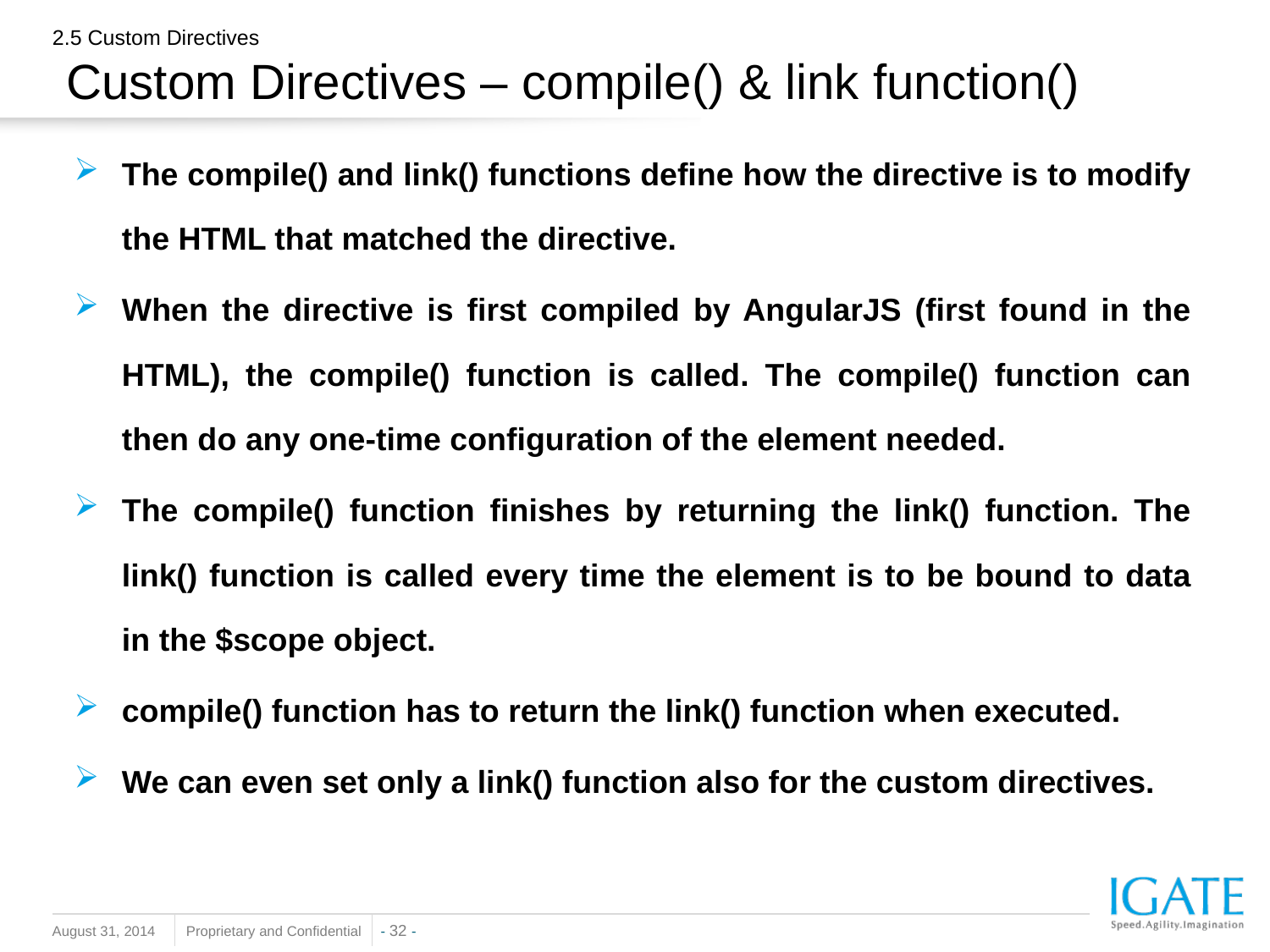

# 2.5 Custom Directives Custom Directives – compile() & link function()
The compile() and link() functions define how the directive is to modify the HTML that matched the directive.
When the directive is first compiled by AngularJS (first found in the HTML), the compile() function is called. The compile() function can then do any one-time configuration of the element needed.
The compile() function finishes by returning the link() function. The link() function is called every time the element is to be bound to data in the $scope object.
compile() function has to return the link() function when executed.
We can even set only a link() function also for the custom directives.